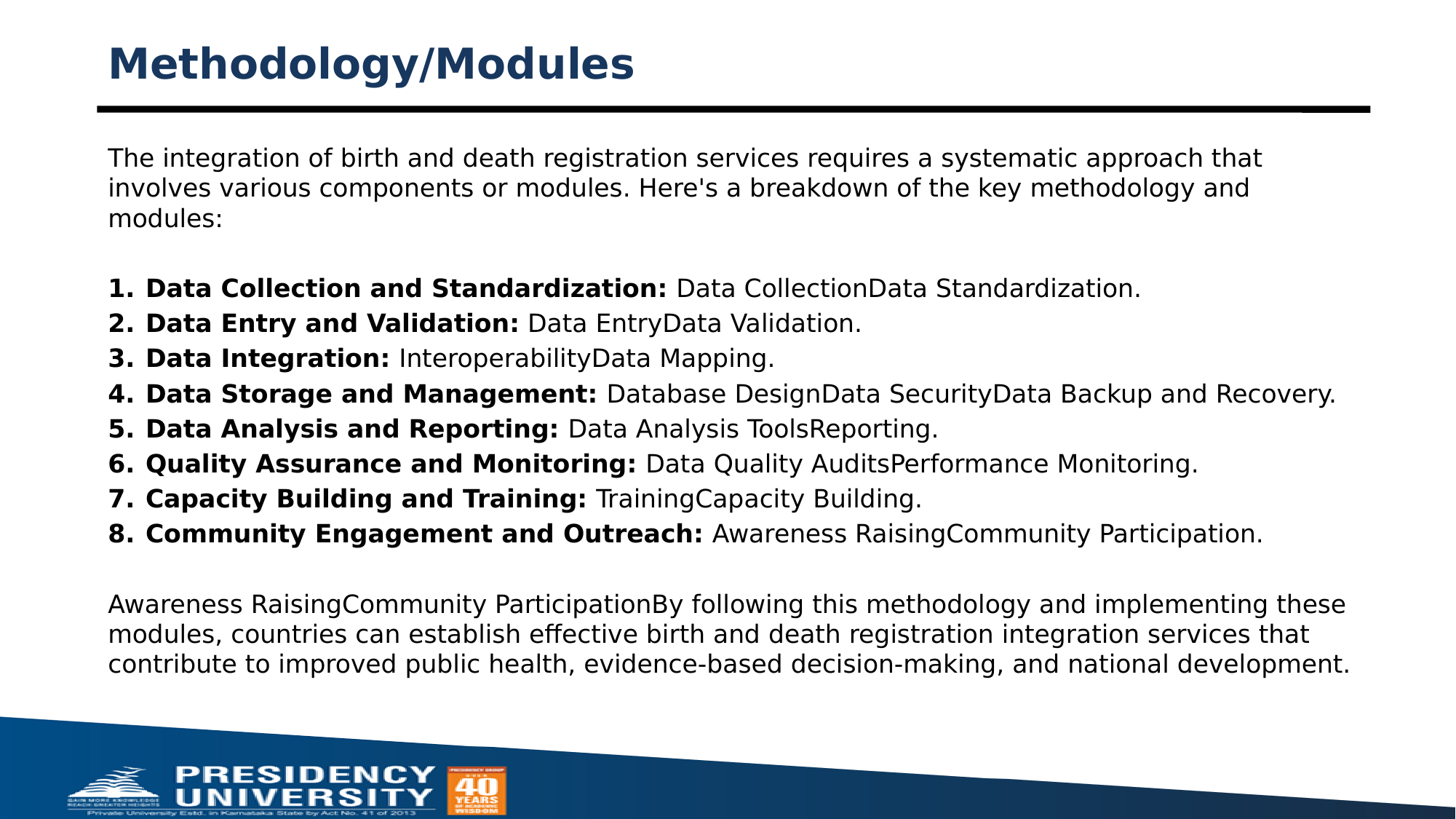

# Methodology/Modules
The integration of birth and death registration services requires a systematic approach that involves various components or modules. Here's a breakdown of the key methodology and modules:

Data Collection and Standardization: Data CollectionData Standardization.
Data Entry and Validation: Data EntryData Validation.
Data Integration: InteroperabilityData Mapping.
Data Storage and Management: Database DesignData SecurityData Backup and Recovery.
Data Analysis and Reporting: Data Analysis ToolsReporting.
Quality Assurance and Monitoring: Data Quality AuditsPerformance Monitoring.
Capacity Building and Training: TrainingCapacity Building.
Community Engagement and Outreach: Awareness RaisingCommunity Participation.

Awareness RaisingCommunity ParticipationBy following this methodology and implementing these modules, countries can establish effective birth and death registration integration services that contribute to improved public health, evidence-based decision-making, and national development.